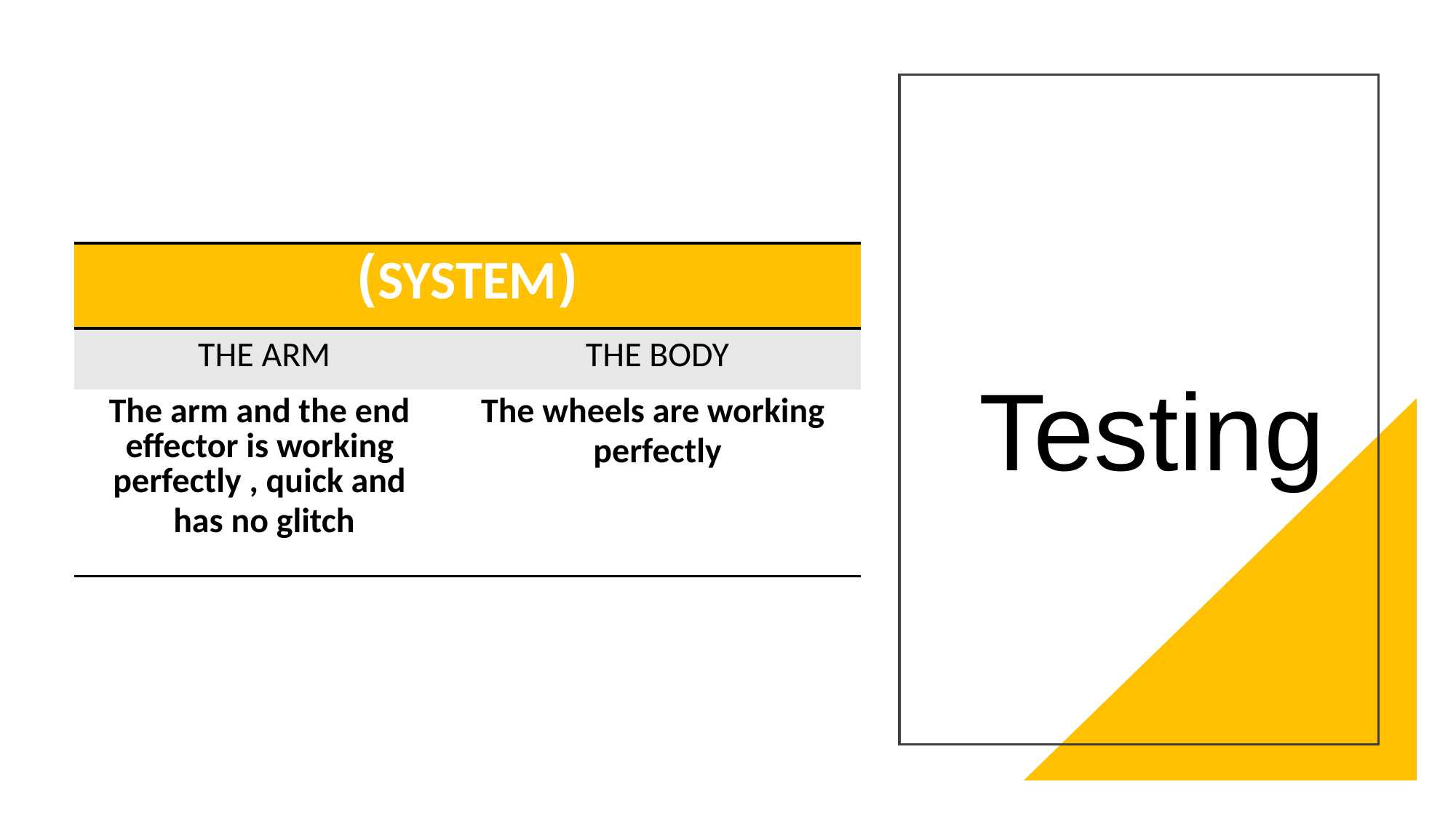

# Testing
| (SYSTEM) |  |
| --- | --- |
| THE ARM | THE BODY |
| The arm and the end effector is working perfectly , quick and has no glitch | The wheels are working perfectly |